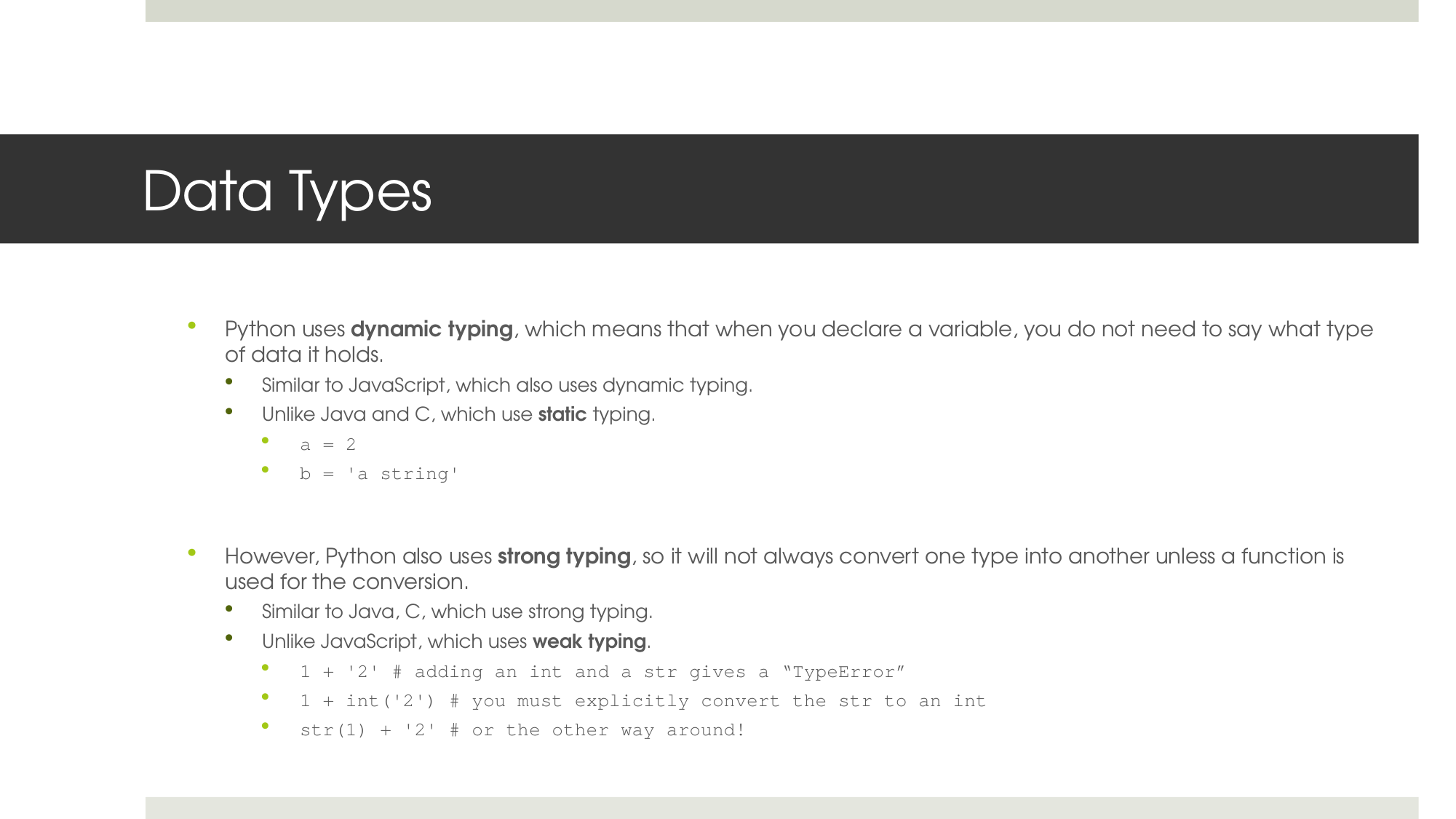

# Data Types
Python uses dynamic typing, which means that when you declare a variable, you do not need to say what type of data it holds.
Similar to JavaScript, which also uses dynamic typing.
Unlike Java and C, which use static typing.
a = 2
b = 'a string'

However, Python also uses strong typing, so it will not always convert one type into another unless a function is used for the conversion.
Similar to Java, C, which use strong typing.
Unlike JavaScript, which uses weak typing.
1 + '2' # adding an int and a str gives a “TypeError”
1 + int('2') # you must explicitly convert the str to an int
str(1) + '2' # or the other way around!